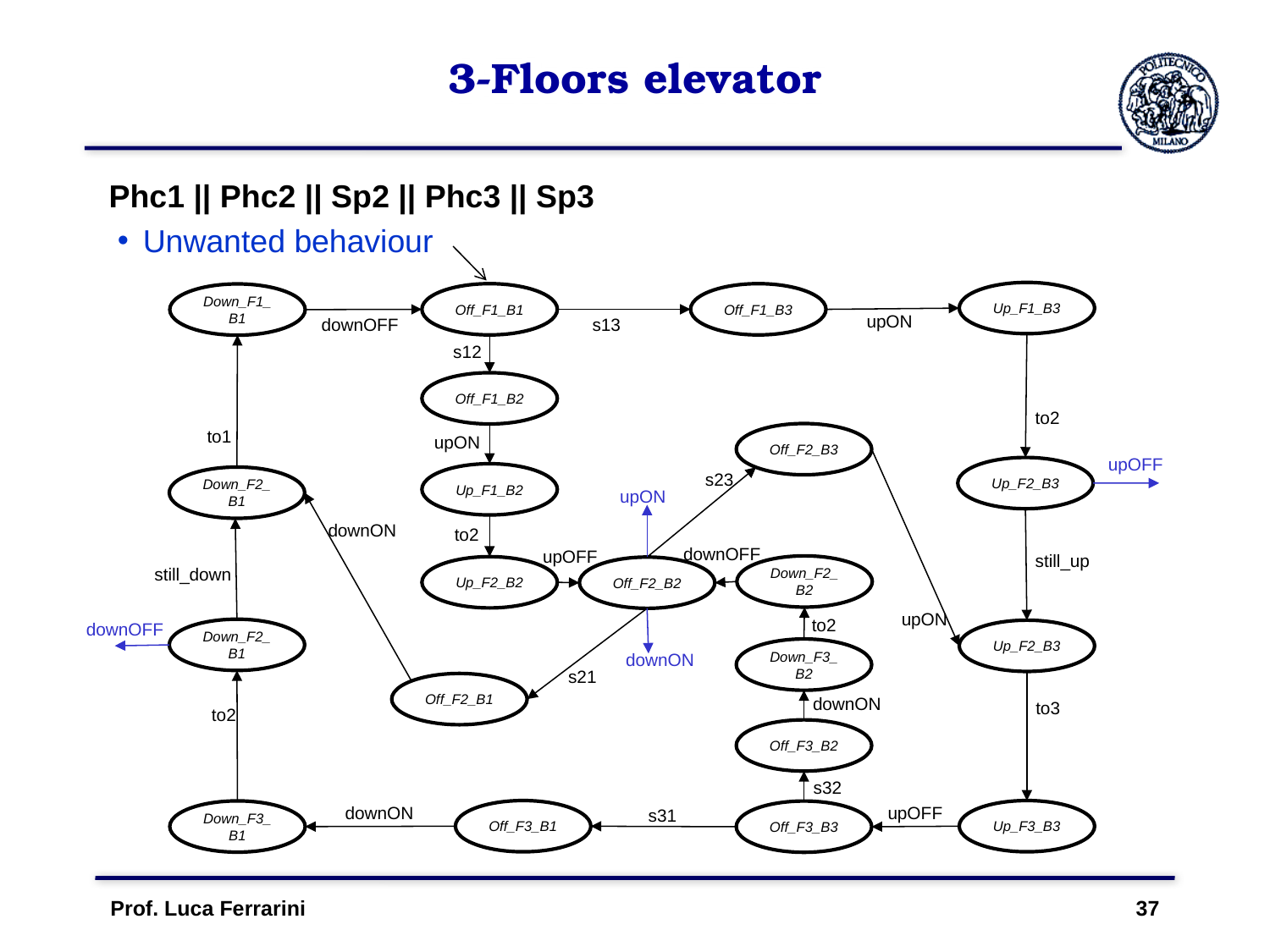

# 3-Floors elevator
Phc1 || Phc2 || Sp2 || Phc3 || Sp3
Unwanted behaviour
Up_F1_B3
Off_F1_B1
Off_F1_B3
Down_F1_B1
upON
s13
downOFF
s12
Off_F1_B2
to2
to1
Off_F2_B3
upON
upOFF
Up_F2_B3
s23
Up_F1_B2
Down_F2_B1
upON
downON
to2
downOFF
upOFF
still_up
Down_F2_B2
Up_F2_B2
Off_F2_B2
still_down
upON
to2
downOFF
Down_F2_B1
Up_F2_B3
Down_F3_B2
downON
s21
Off_F2_B1
downON
to3
to2
Off_F3_B2
s32
downON
upOFF
s31
Off_F3_B1
Up_F3_B3
Down_F3_B1
Off_F3_B3
Prof. Luca Ferrarini                                                                                                                                            37